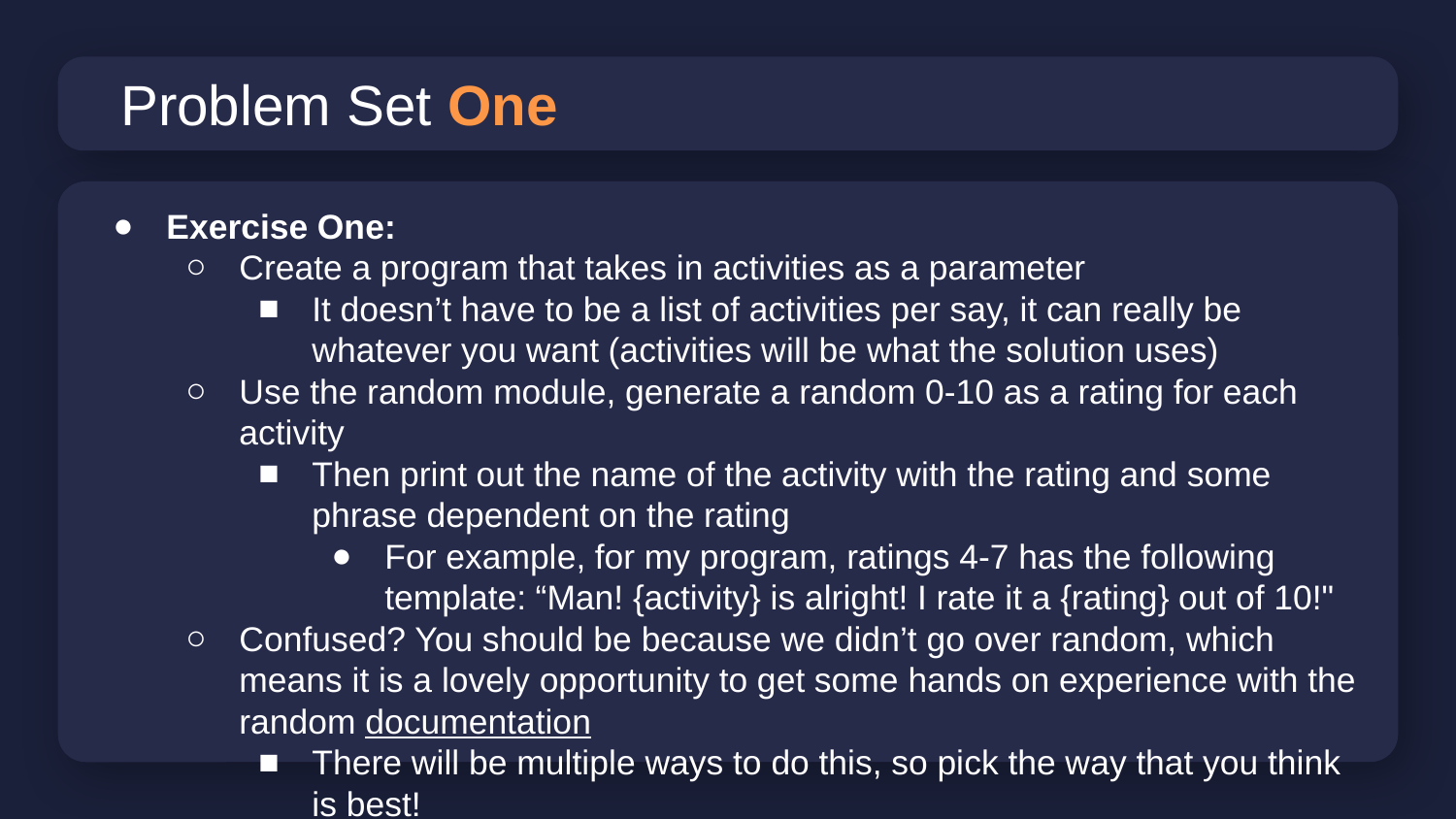

# Problem Set One
Exercise One:
Create a program that takes in activities as a parameter
It doesn’t have to be a list of activities per say, it can really be whatever you want (activities will be what the solution uses)
Use the random module, generate a random 0-10 as a rating for each activity
Then print out the name of the activity with the rating and some phrase dependent on the rating
For example, for my program, ratings 4-7 has the following template: “Man! {activity} is alright! I rate it a {rating} out of 10!"
Confused? You should be because we didn’t go over random, which means it is a lovely opportunity to get some hands on experience with the random documentation
There will be multiple ways to do this, so pick the way that you think is best!
If you’re having trouble, the solution uses a list and the randint method